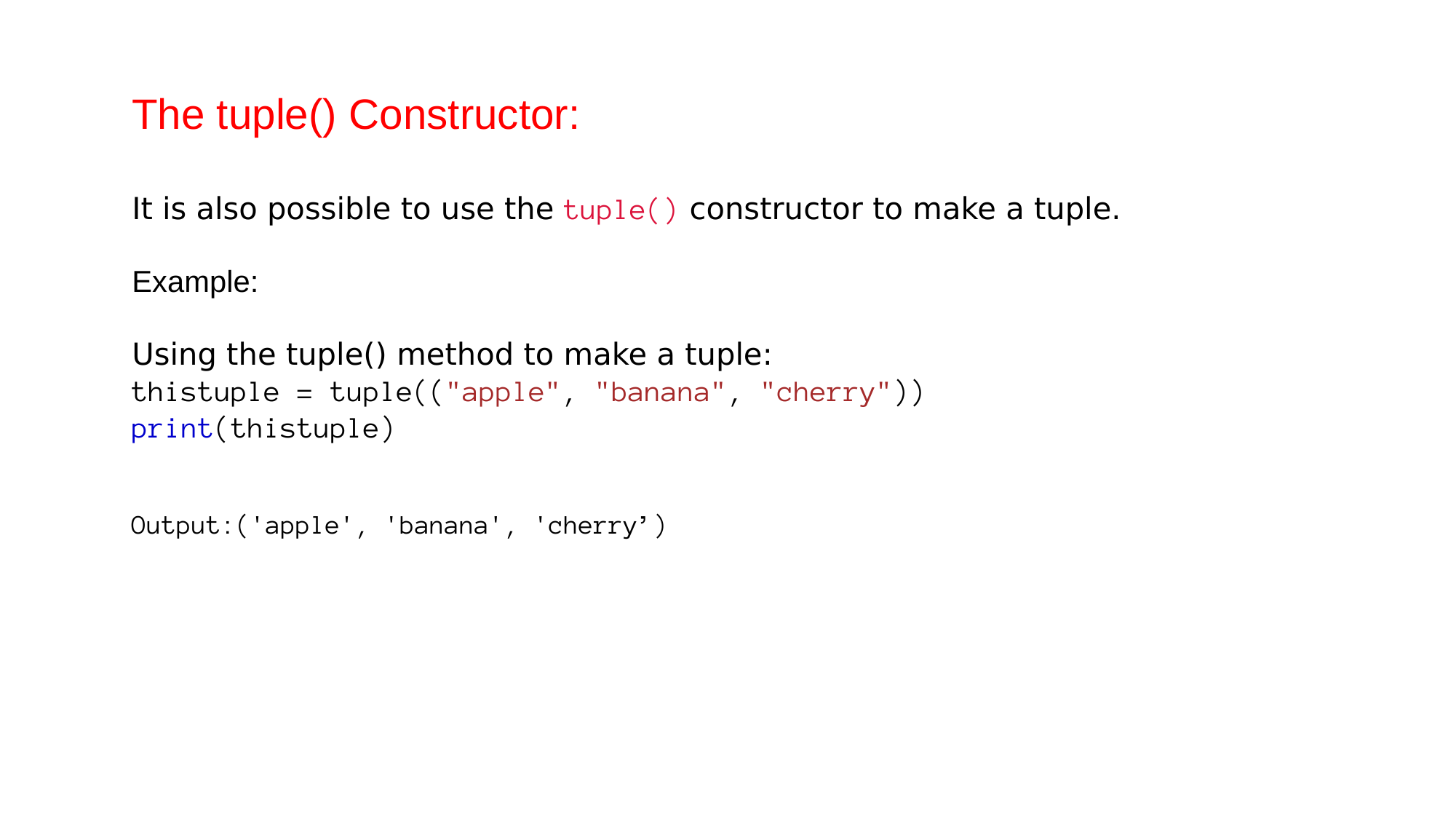

The tuple() Constructor:

It is also possible to use the tuple() constructor to make a tuple.

Example:

Using the tuple() method to make a tuple:
thistuple = tuple(("apple", "banana", "cherry")) 
print(thistuple)

Output:('apple', 'banana', 'cherry’)